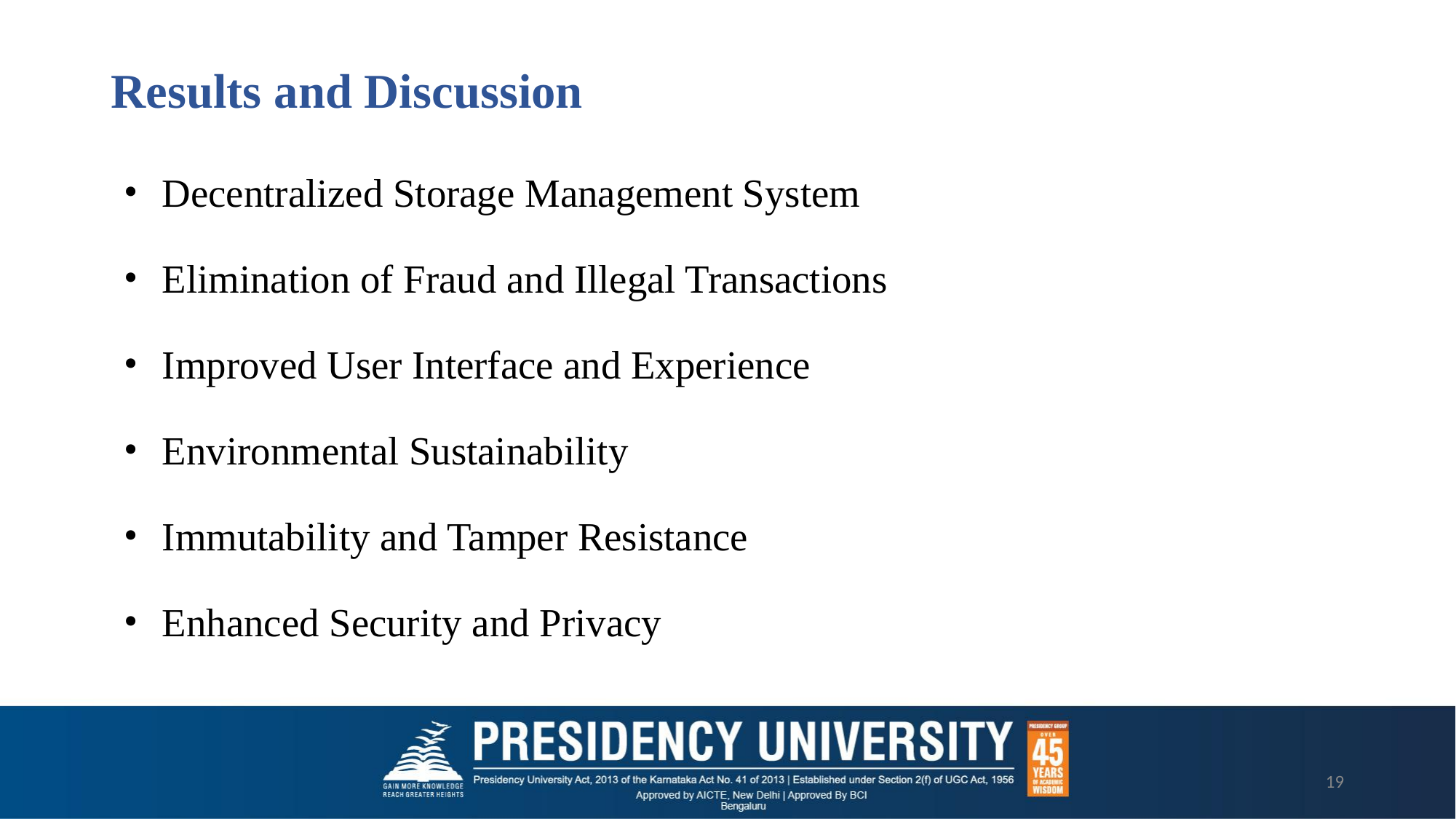

# Results and Discussion
Decentralized Storage Management System

Elimination of Fraud and Illegal Transactions

Improved User Interface and Experience

Environmental Sustainability

Immutability and Tamper Resistance

Enhanced Security and Privacy
19